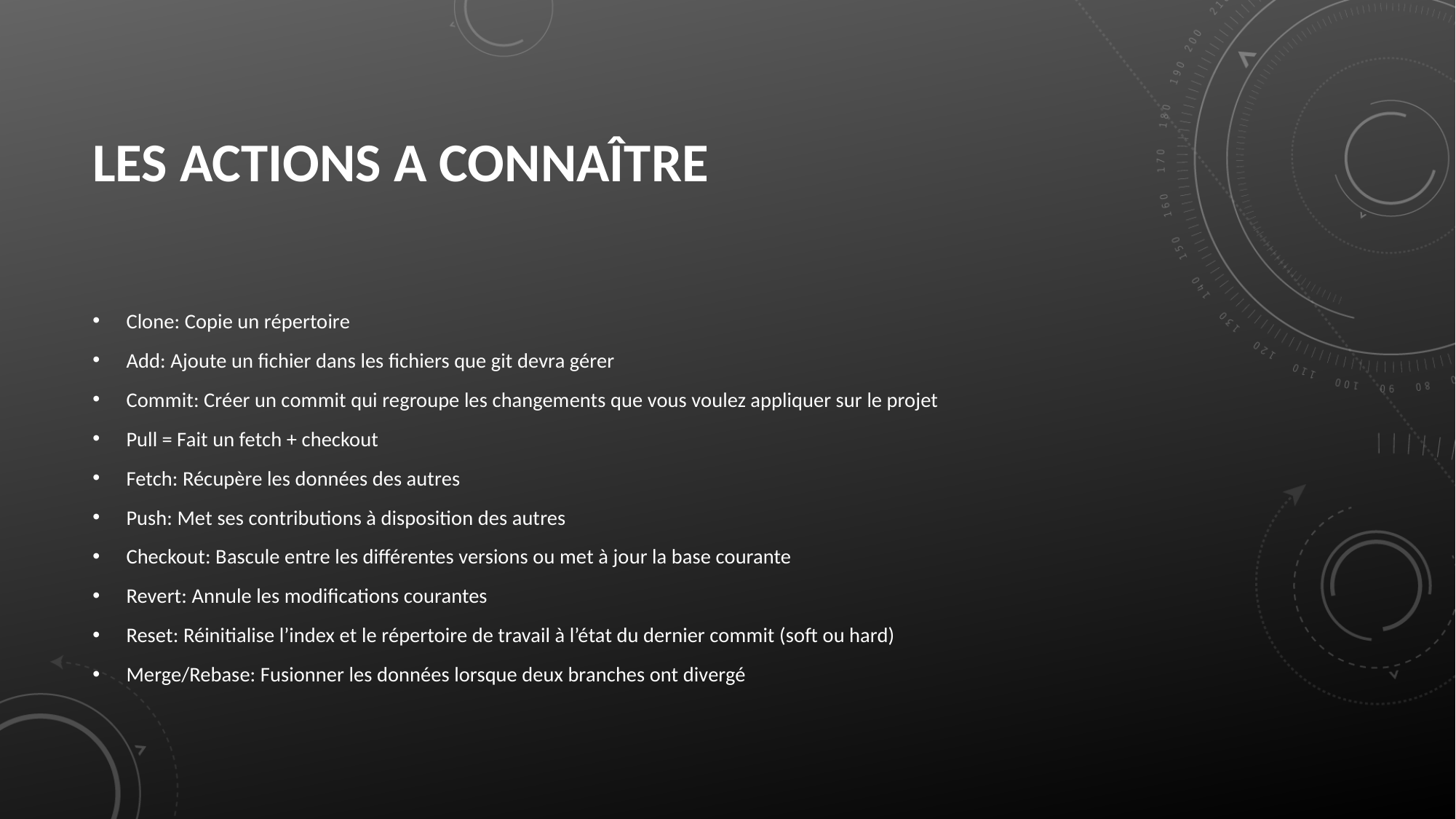

LES ACTIONS A CONNAÎTRE

Clone: Copie un répertoire
Add: Ajoute un fichier dans les fichiers que git devra gérer
Commit: Créer un commit qui regroupe les changements que vous voulez appliquer sur le projet
Pull = Fait un fetch + checkout
Fetch: Récupère les données des autres
Push: Met ses contributions à disposition des autres
Checkout: Bascule entre les différentes versions ou met à jour la base courante
Revert: Annule les modifications courantes
Reset: Réinitialise l’index et le répertoire de travail à l’état du dernier commit (soft ou hard)
Merge/Rebase: Fusionner les données lorsque deux branches ont divergé